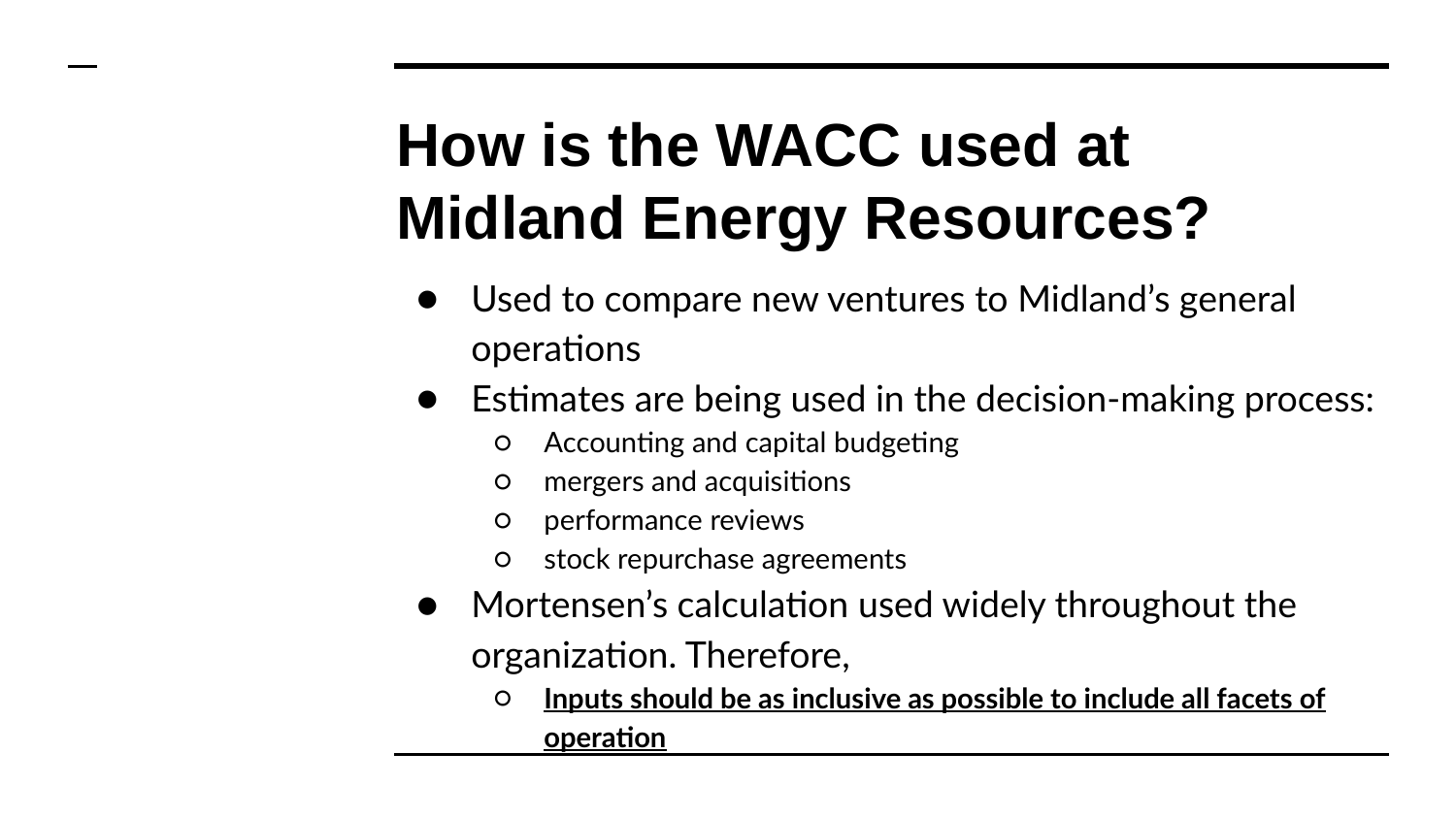

# How is the WACC used at Midland Energy Resources?

Used to compare new ventures to Midland’s general operations
Estimates are being used in the decision-making process:
Accounting and capital budgeting
mergers and acquisitions
performance reviews
stock repurchase agreements
Mortensen’s calculation used widely throughout the organization. Therefore,
Inputs should be as inclusive as possible to include all facets of operation